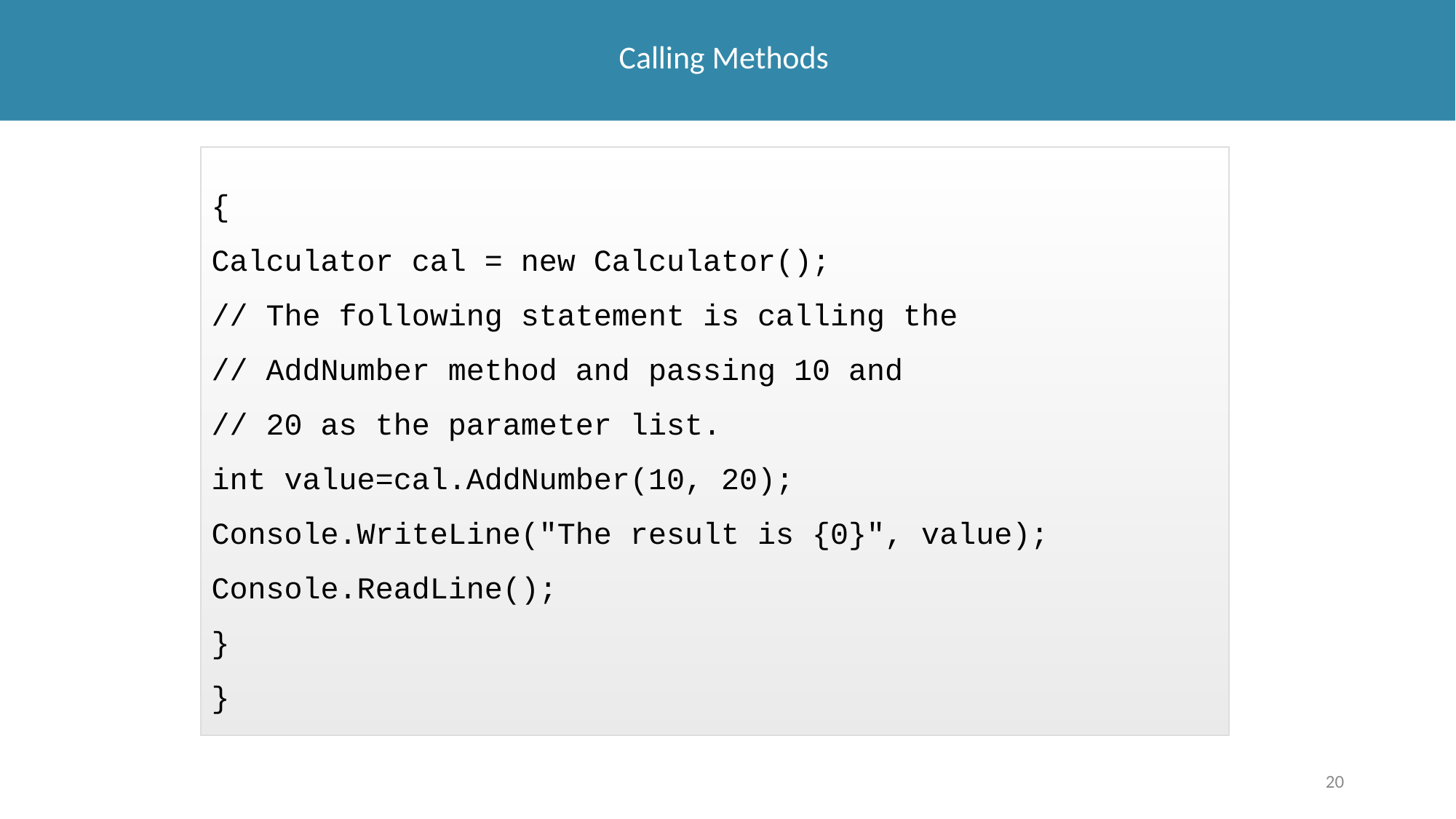

# Calling Methods
{
Calculator cal = new Calculator();
// The following statement is calling the
// AddNumber method and passing 10 and
// 20 as the parameter list.
int value=cal.AddNumber(10, 20);
Console.WriteLine("The result is {0}", value);
Console.ReadLine();
}
}
20